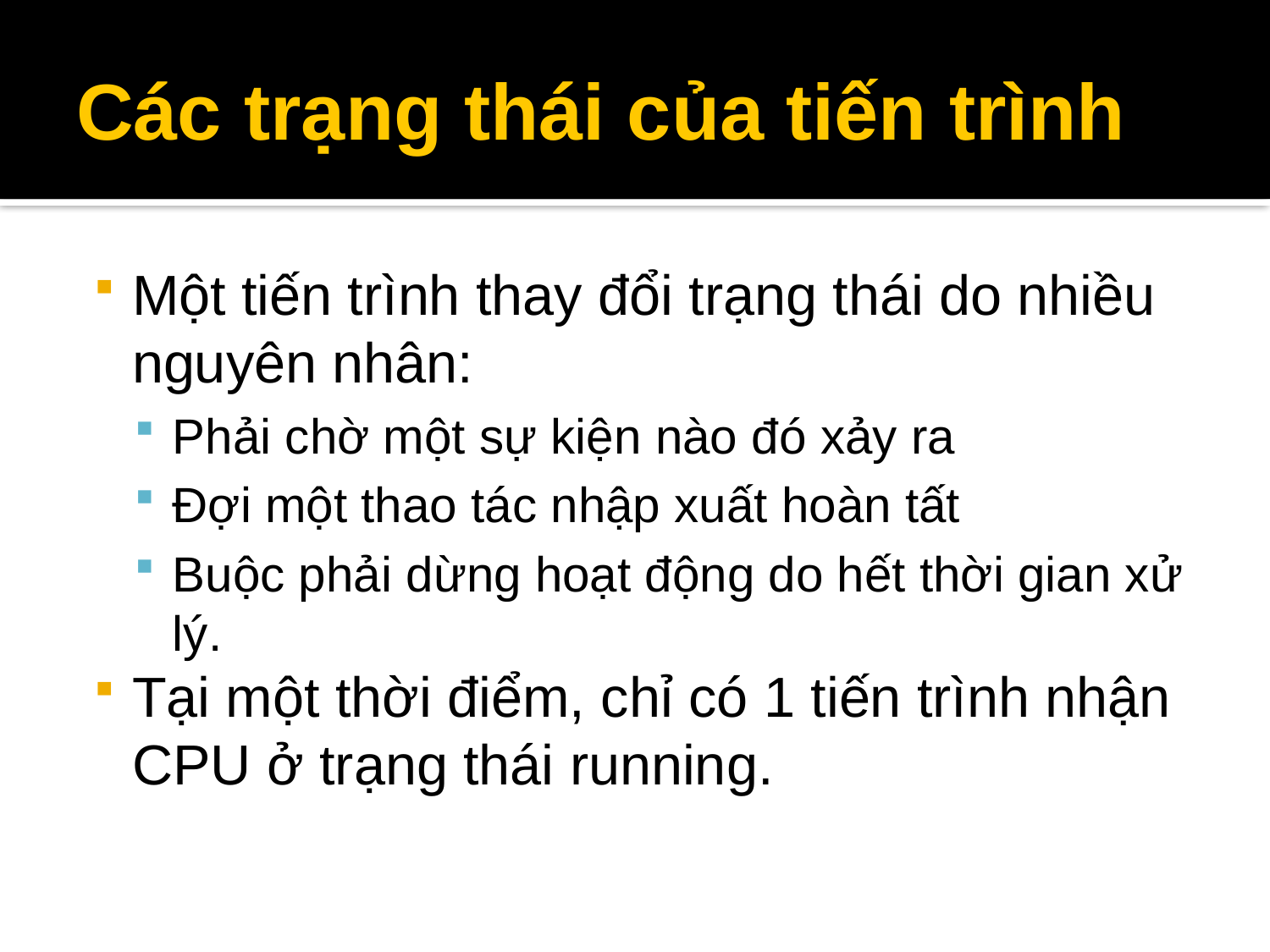

# Các trạng thái của tiến trình
Một tiến trình thay đổi trạng thái do nhiều nguyên nhân:
Phải chờ một sự kiện nào đó xảy ra
Đợi một thao tác nhập xuất hoàn tất
Buộc phải dừng hoạt động do hết thời gian xử lý.
Tại một thời điểm, chỉ có 1 tiến trình nhận CPU ở trạng thái running.